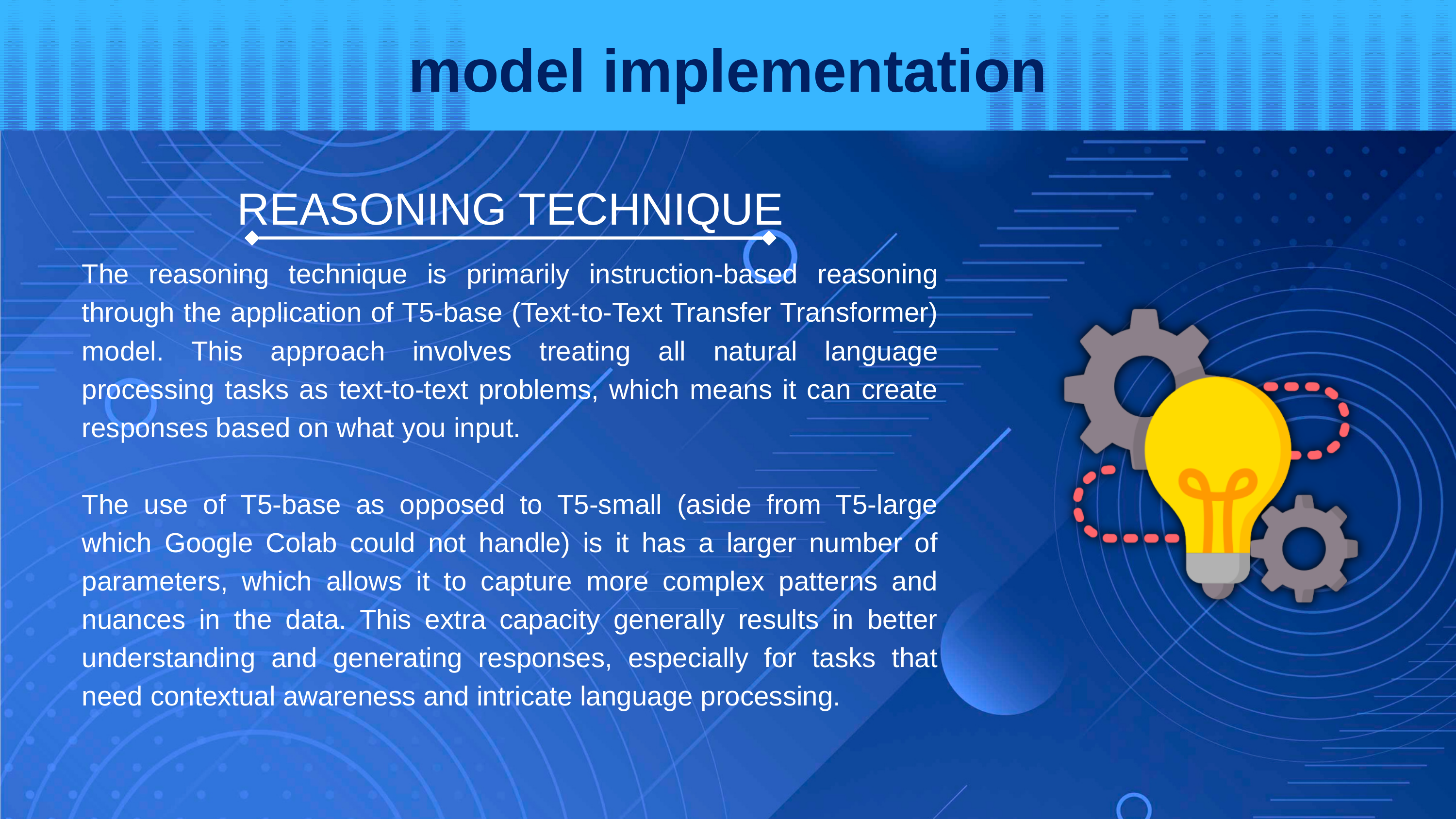

model implementation
REASONING TECHNIQUE

The reasoning technique is primarily instruction-based reasoning through the application of T5-base (Text-to-Text Transfer Transformer) model. This approach involves treating all natural language processing tasks as text-to-text problems, which means it can create responses based on what you input.

The use of T5-base as opposed to T5-small (aside from T5-large which Google Colab could not handle) is it has a larger number of parameters, which allows it to capture more complex patterns and nuances in the data. This extra capacity generally results in better understanding and generating responses, especially for tasks that need contextual awareness and intricate language processing.